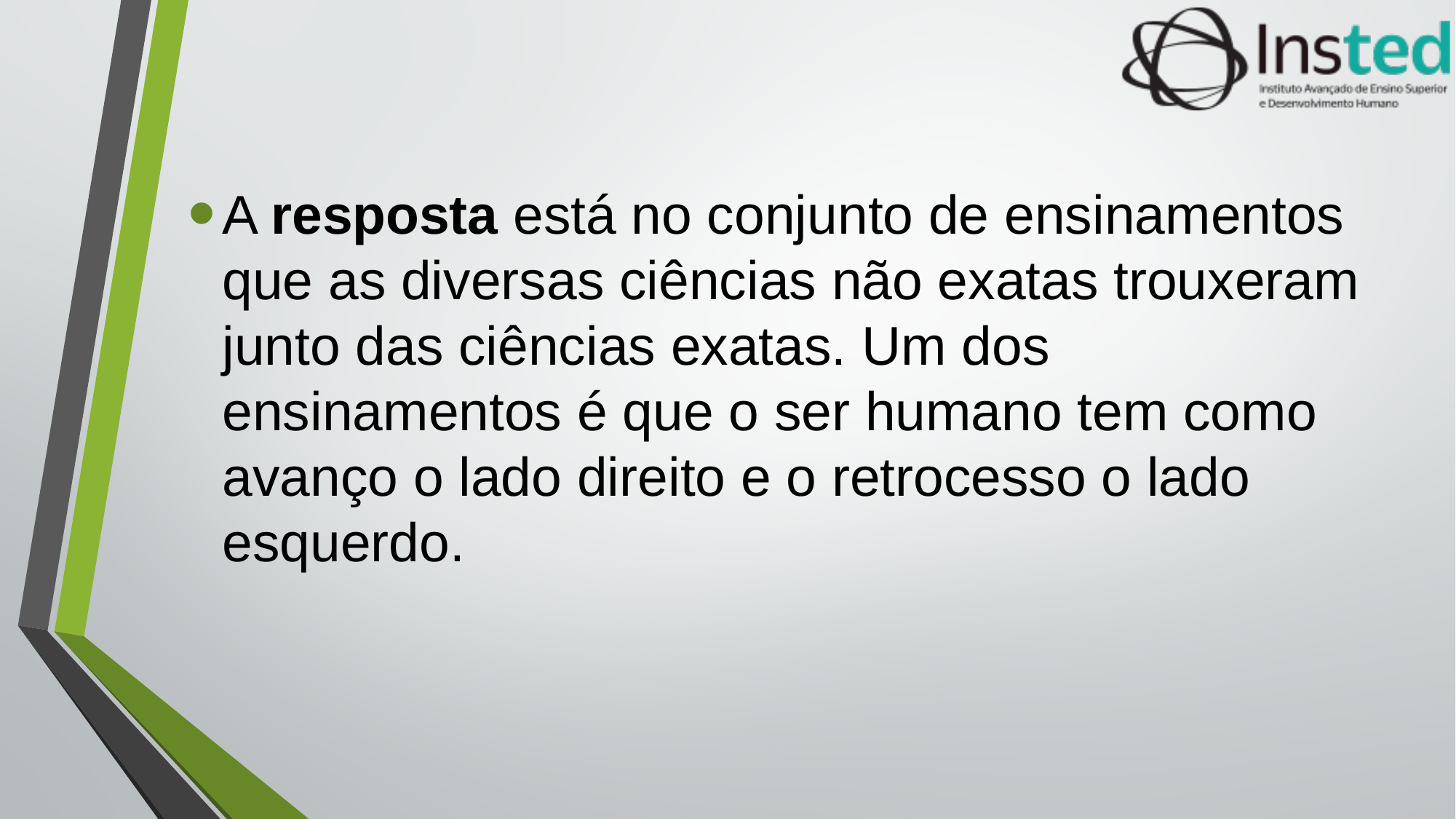

A resposta está no conjunto de ensinamentos que as diversas ciências não exatas trouxeram junto das ciências exatas. Um dos ensinamentos é que o ser humano tem como avanço o lado direito e o retrocesso o lado esquerdo.